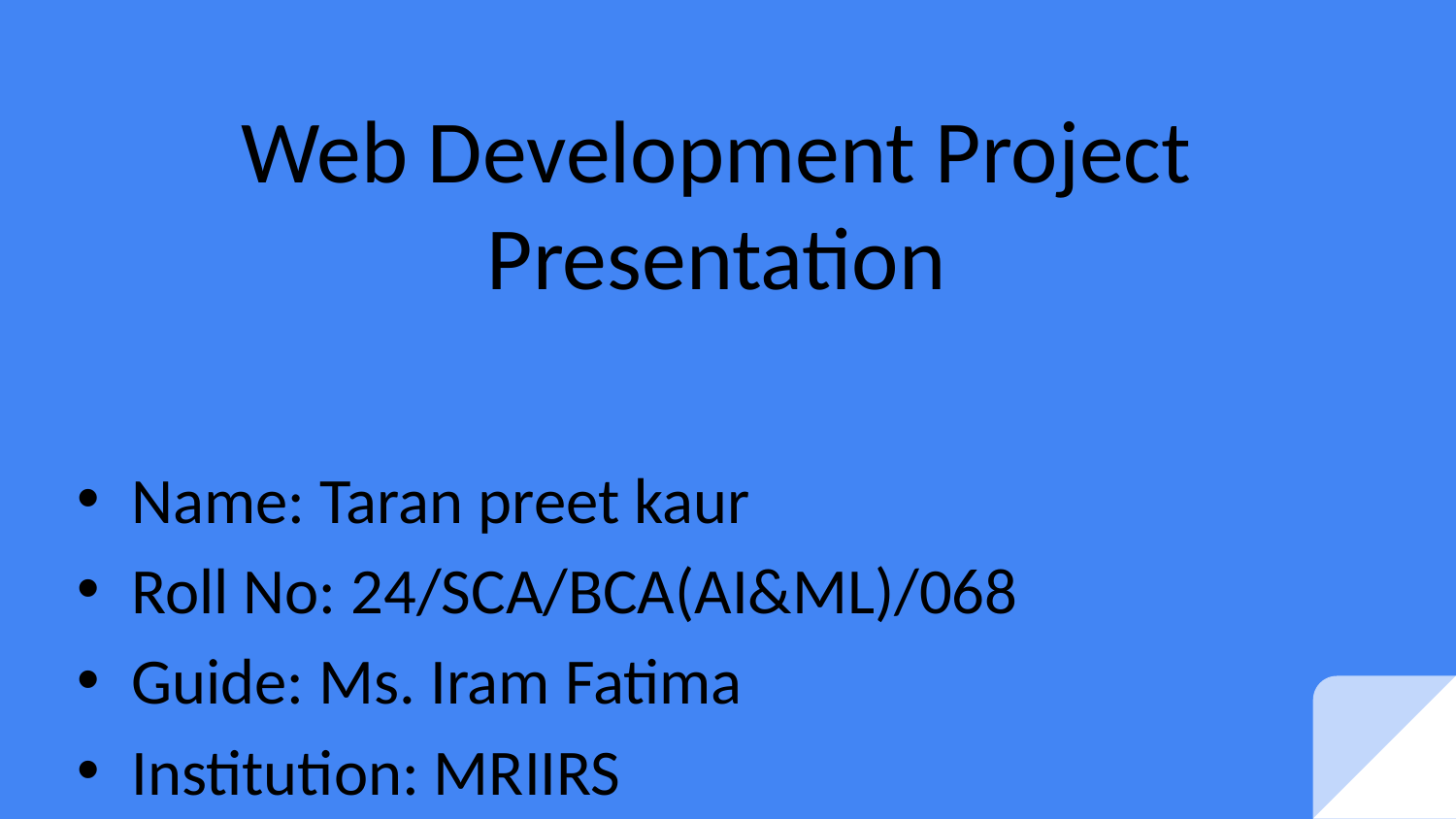

# Web Development Project Presentation

Name: Taran preet kaur
Roll No: 24/SCA/BCA(AI&ML)/068
Guide: Ms. Iram Fatima
Institution: MRIIRS